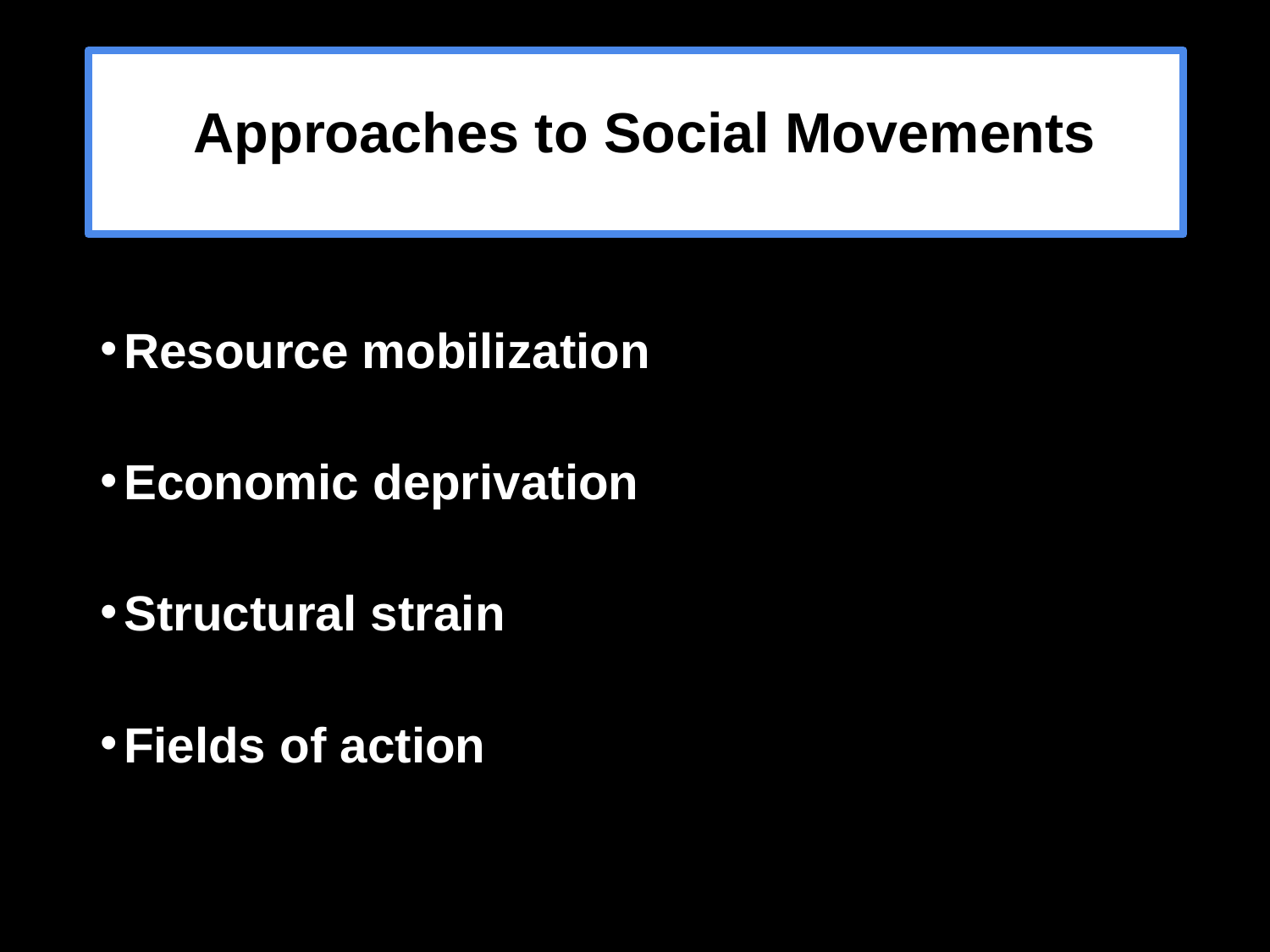

#
Approaches to Social Movements
Resource mobilization
Economic deprivation
Structural strain
Fields of action